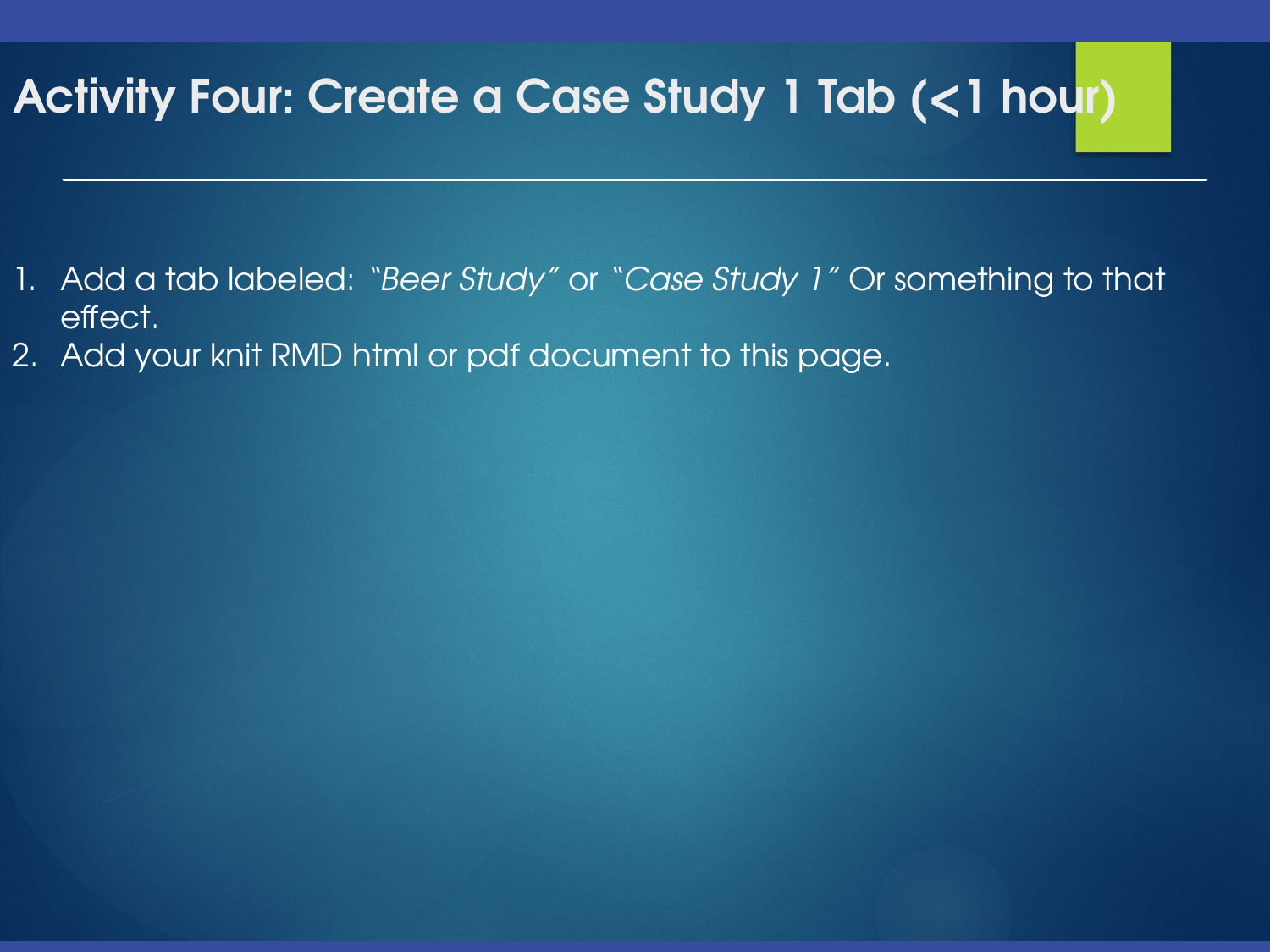

# Activity Four: Create a Case Study 1 Tab (<1 hour)
Add a tab labeled: “Beer Study” or “Case Study 1” Or something to that effect.
Add your knit RMD html or pdf document to this page.